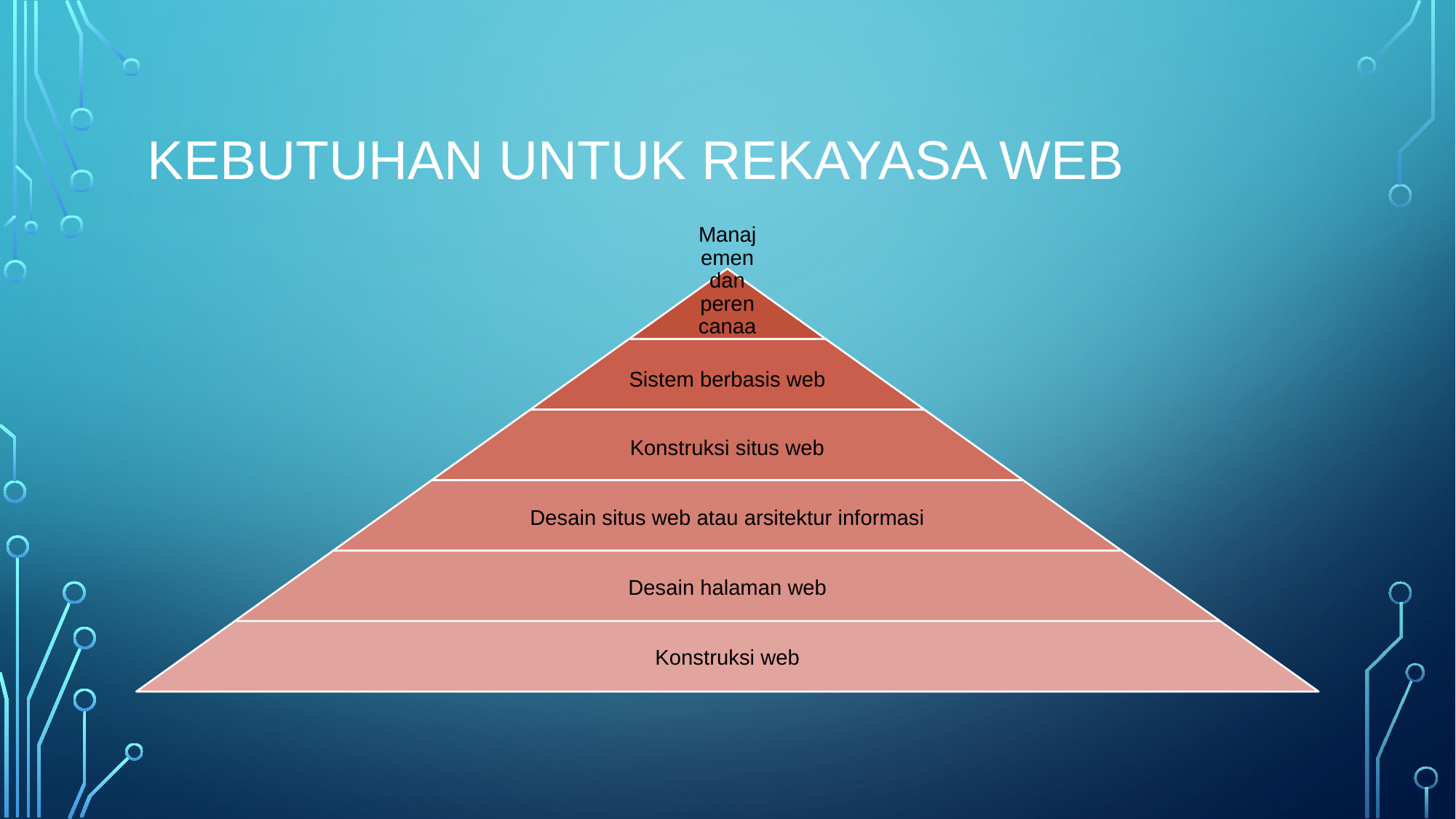

# Kebutuhan untuk rekayasa web
Manajemen dan perencanaan proyek web
Sistem berbasis web
Konstruksi situs web
Desain situs web atau arsitektur informasi
Desain halaman web
Konstruksi web